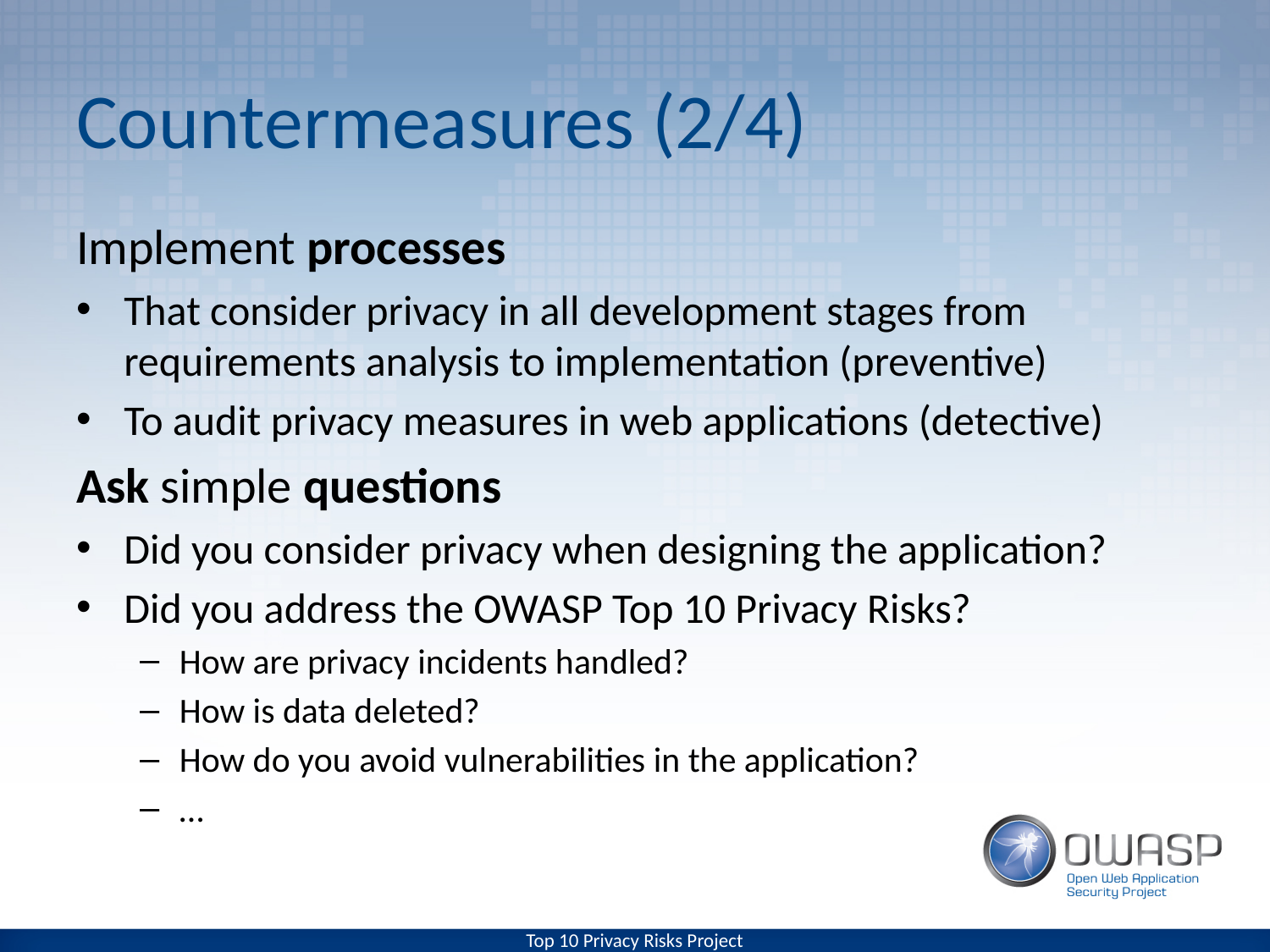

# Countermeasures (2/4)
Implement processes
That consider privacy in all development stages from requirements analysis to implementation (preventive)
To audit privacy measures in web applications (detective)
Ask simple questions
Did you consider privacy when designing the application?
Did you address the OWASP Top 10 Privacy Risks?
How are privacy incidents handled?
How is data deleted?
How do you avoid vulnerabilities in the application?
…

Top 10 Privacy Risks Project